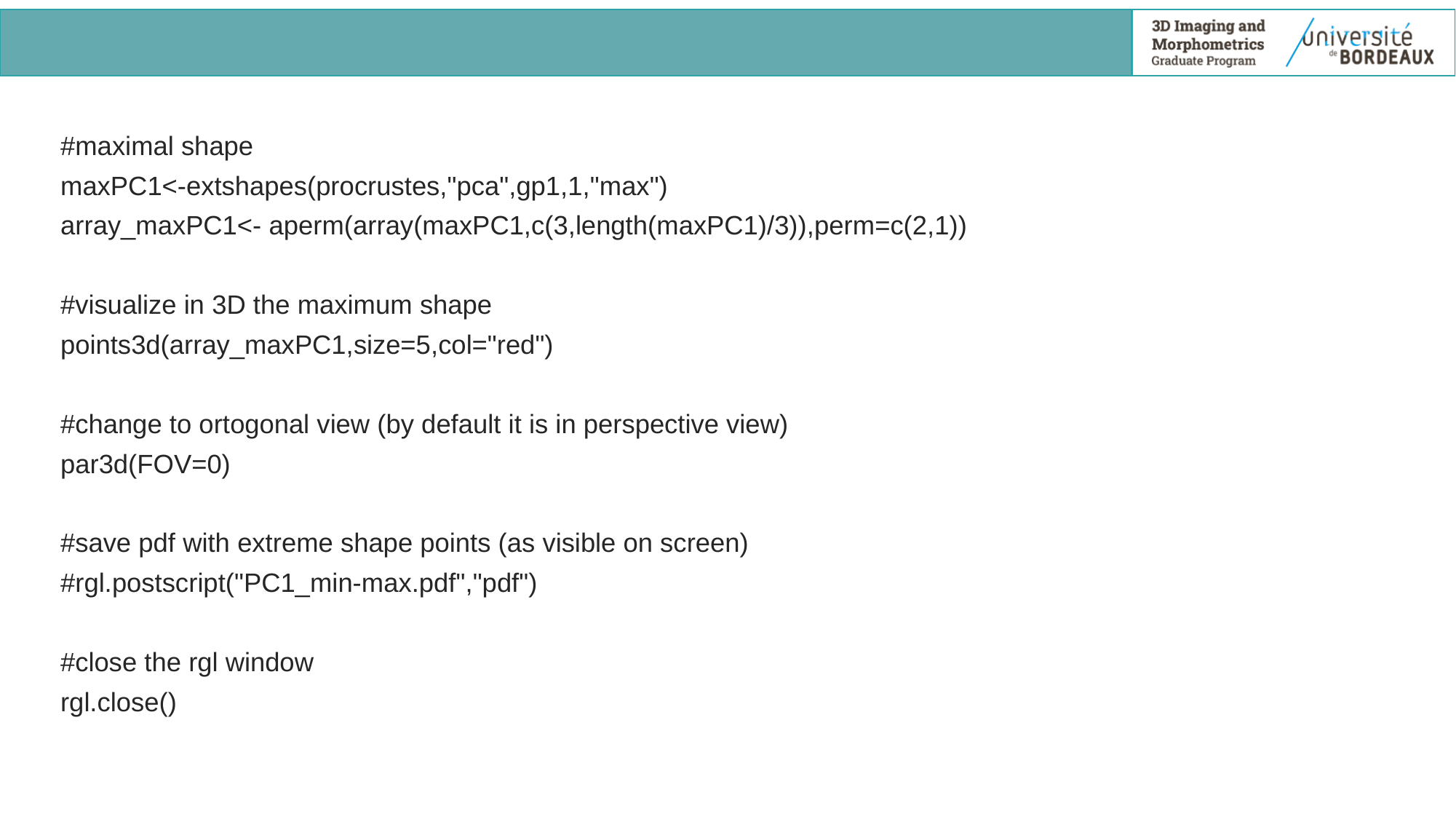

#
#maximal shape
maxPC1<-extshapes(procrustes,"pca",gp1,1,"max")
array_maxPC1<- aperm(array(maxPC1,c(3,length(maxPC1)/3)),perm=c(2,1))

#visualize in 3D the maximum shape
points3d(array_maxPC1,size=5,col="red")

#change to ortogonal view (by default it is in perspective view)
par3d(FOV=0)

#save pdf with extreme shape points (as visible on screen)
#rgl.postscript("PC1_min-max.pdf","pdf")

#close the rgl window
rgl.close()